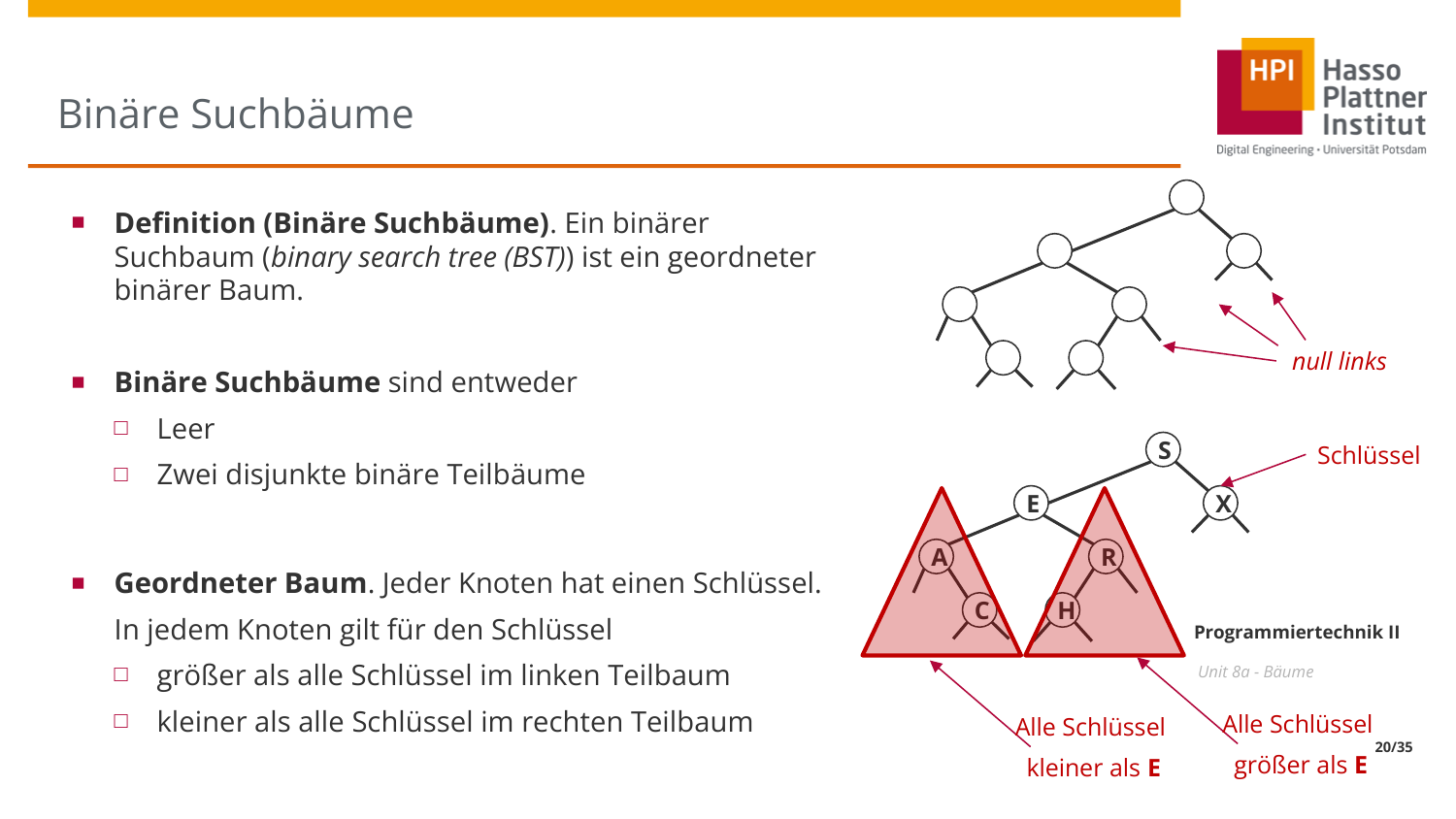

# Binäre Suchbäume

Definition (Binäre Suchbäume). Ein binärer Suchbaum (binary search tree (BST)) ist ein geordneter binärer Baum.

Binäre Suchbäume sind entweder
Leer
Zwei disjunkte binäre Teilbäume

Geordneter Baum. Jeder Knoten hat einen Schlüssel.
In jedem Knoten gilt für den Schlüssel
größer als alle Schlüssel im linken Teilbaum
kleiner als alle Schlüssel im rechten Teilbaum

null links

S
Schlüssel
E
X

A
R
C
H
Alle Schlüssel
größer als E
Alle Schlüssel
kleiner als E